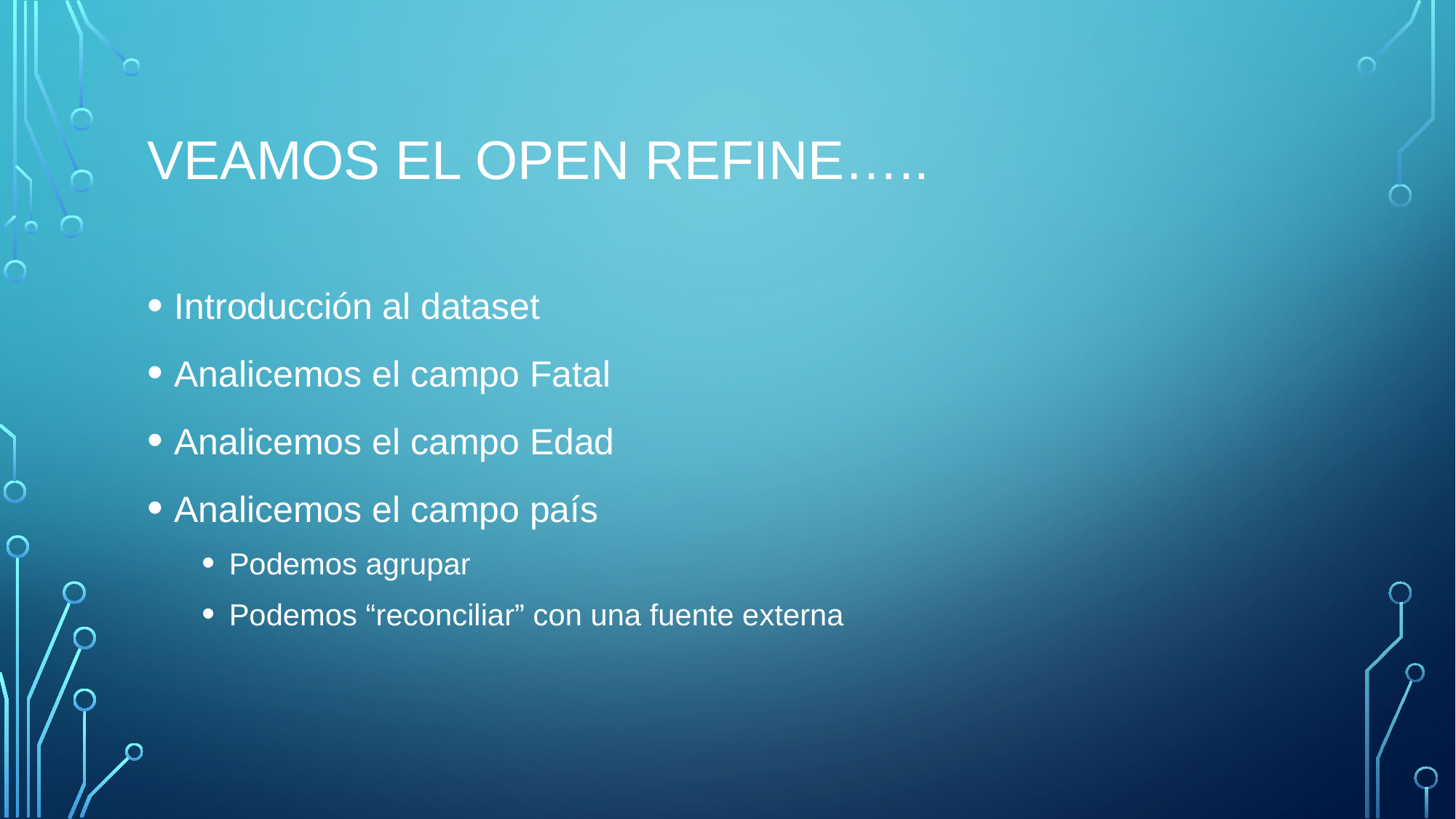

# Veamos el open refine…..
Introducción al dataset
Analicemos el campo Fatal
Analicemos el campo Edad
Analicemos el campo país
Podemos agrupar
Podemos “reconciliar” con una fuente externa